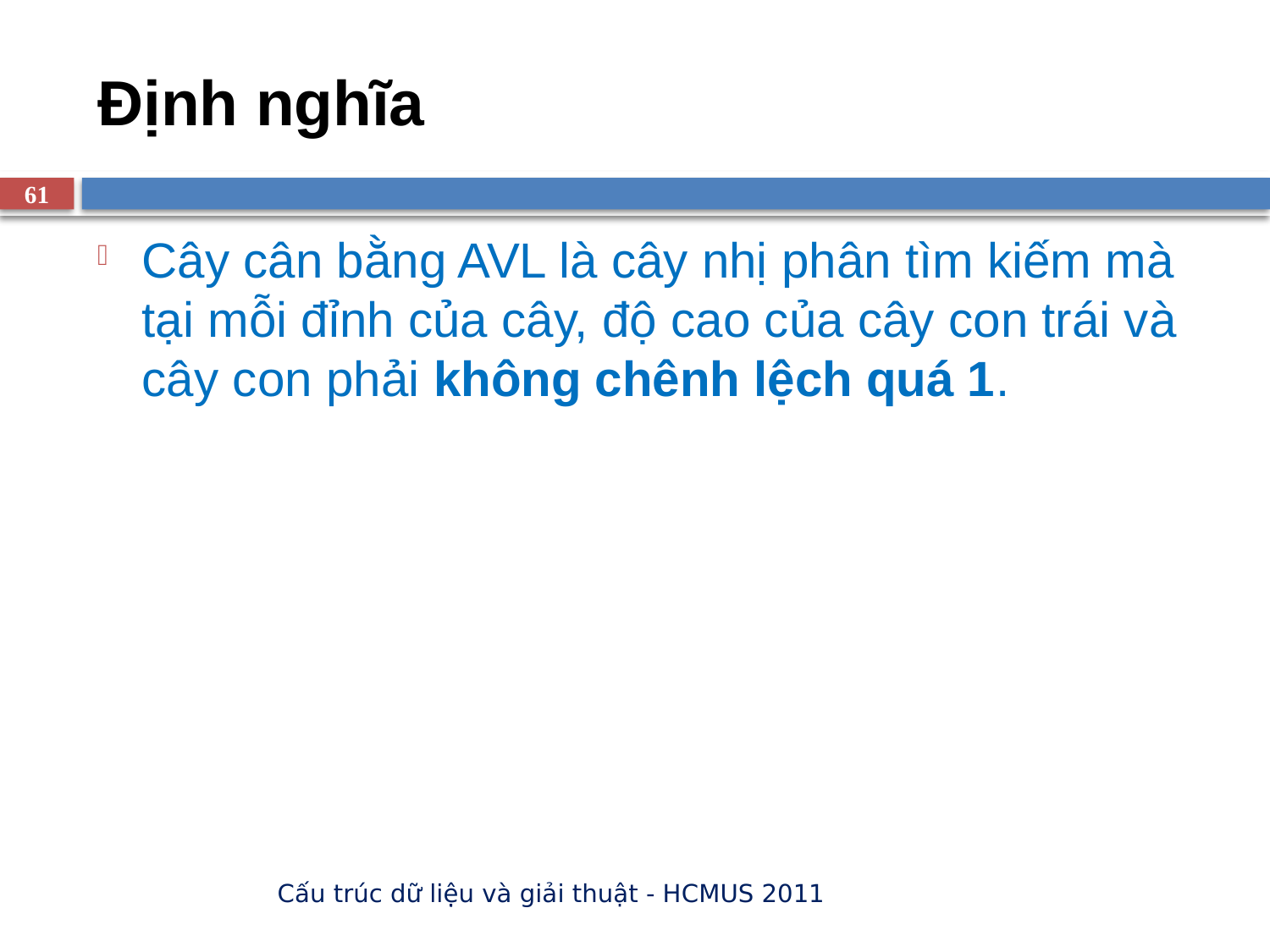

# Định nghĩa
61
Cây cân bằng AVL là cây nhị phân tìm kiếm mà tại mỗi đỉnh của cây, độ cao của cây con trái và cây con phải không chênh lệch quá 1.

Cấu trúc dữ liệu và giải thuật - HCMUS 2011